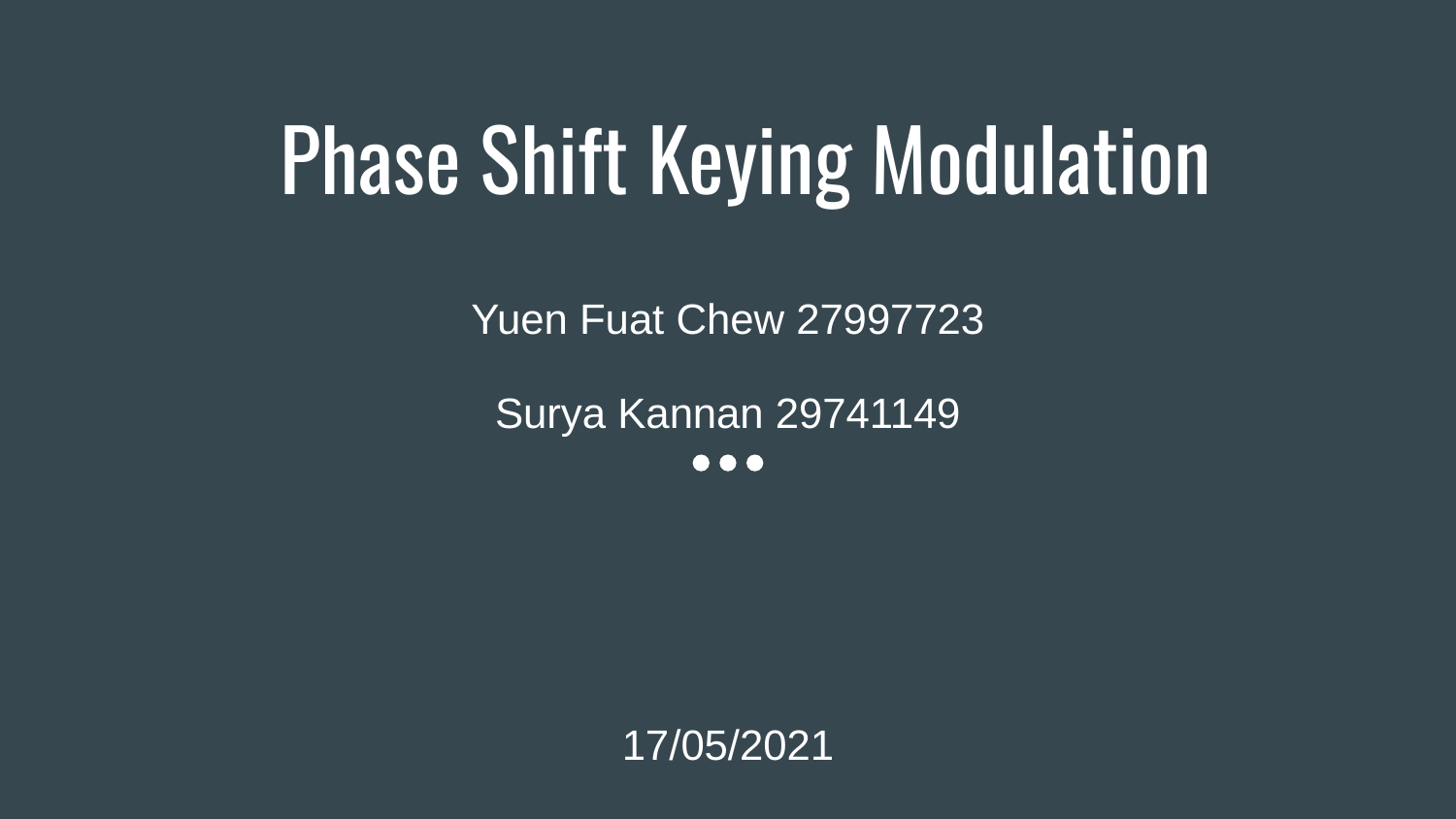

# Phase Shift Keying Modulation

Yuen Fuat Chew 27997723

Surya Kannan 29741149

17/05/2021